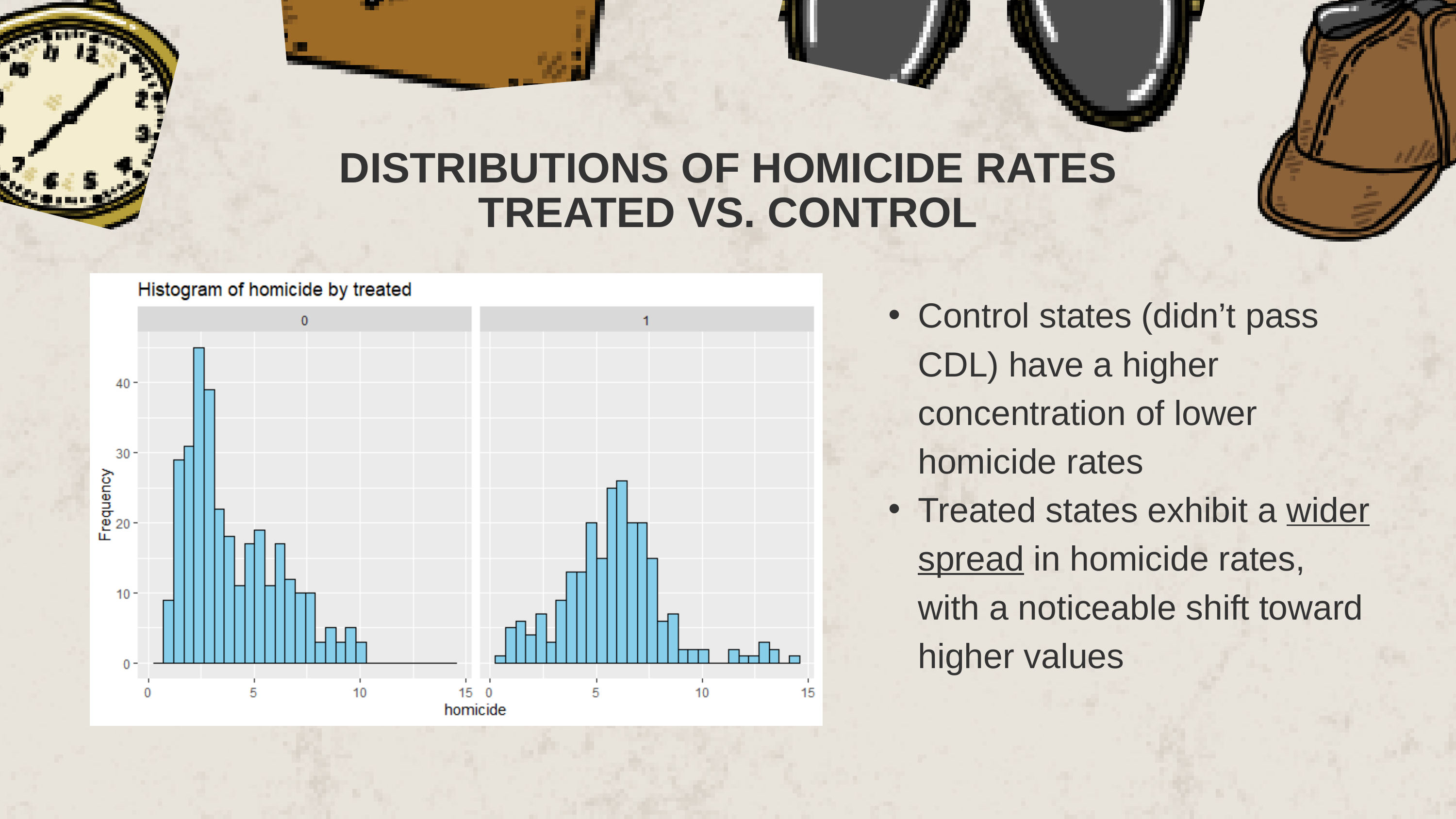

DISTRIBUTIONS OF HOMICIDE RATES
TREATED VS. CONTROL

Control states (didn’t pass CDL) have a higher concentration of lower homicide rates
Treated states exhibit a wider spread in homicide rates, with a noticeable shift toward higher values